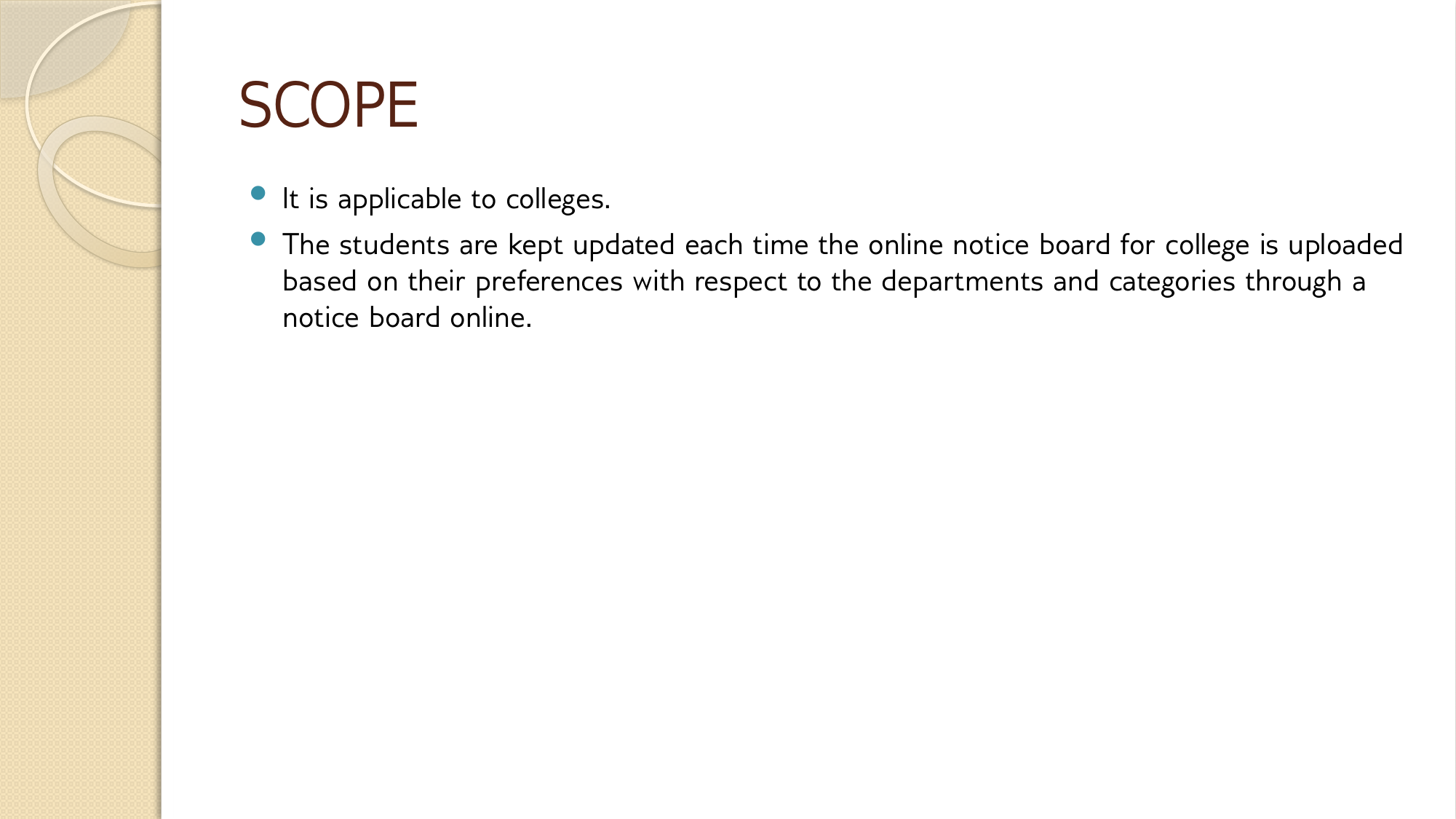

# SCOPE
It is applicable to colleges.
The students are kept updated each time the online notice board for college is uploaded based on their preferences with respect to the departments and categories through a notice board online.